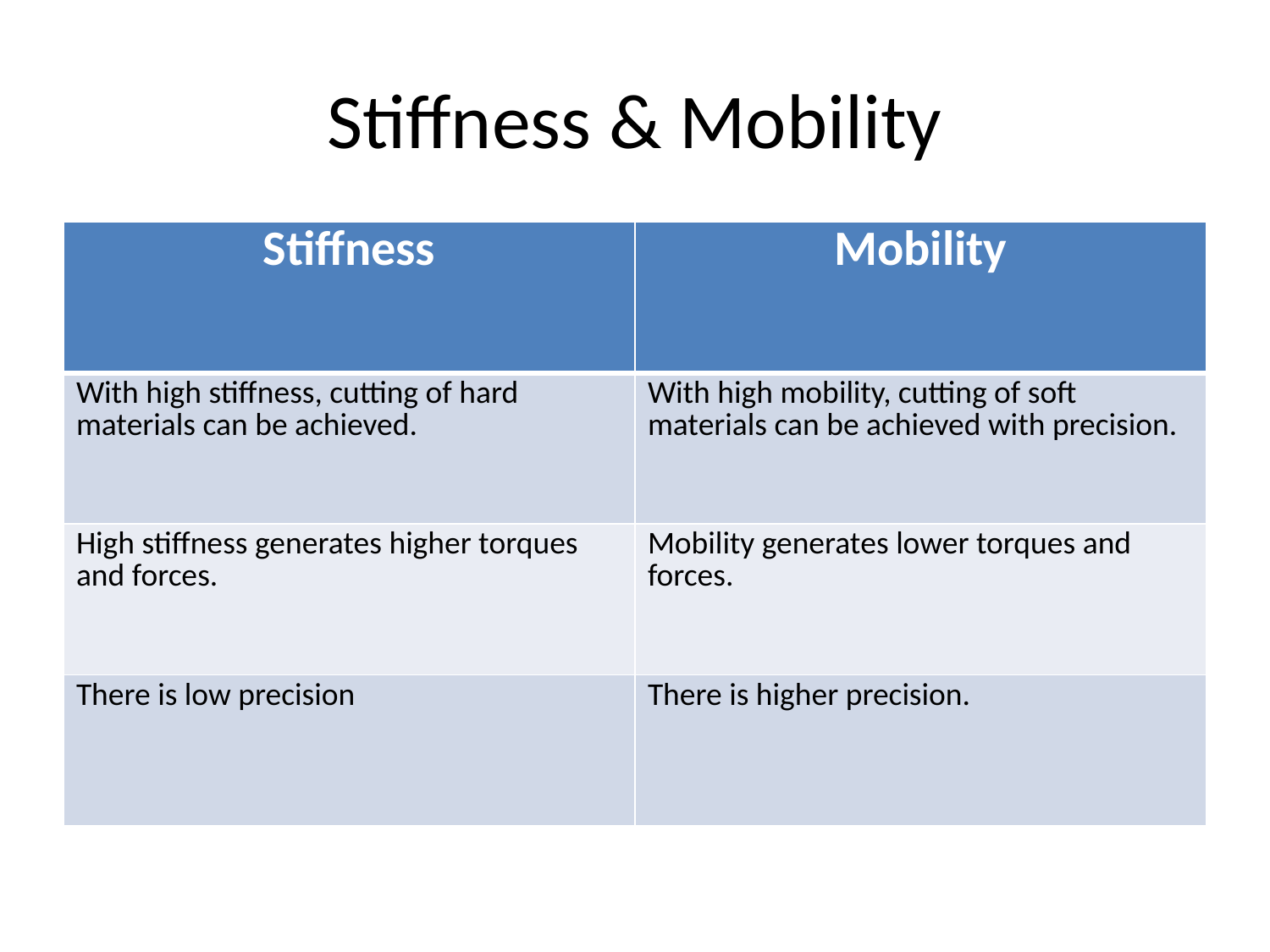

# Stiffness & Mobility
| Stiffness | Mobility |
| --- | --- |
| With high stiffness, cutting of hard materials can be achieved. | With high mobility, cutting of soft materials can be achieved with precision. |
| High stiffness generates higher torques and forces. | Mobility generates lower torques and forces. |
| There is low precision | There is higher precision. |